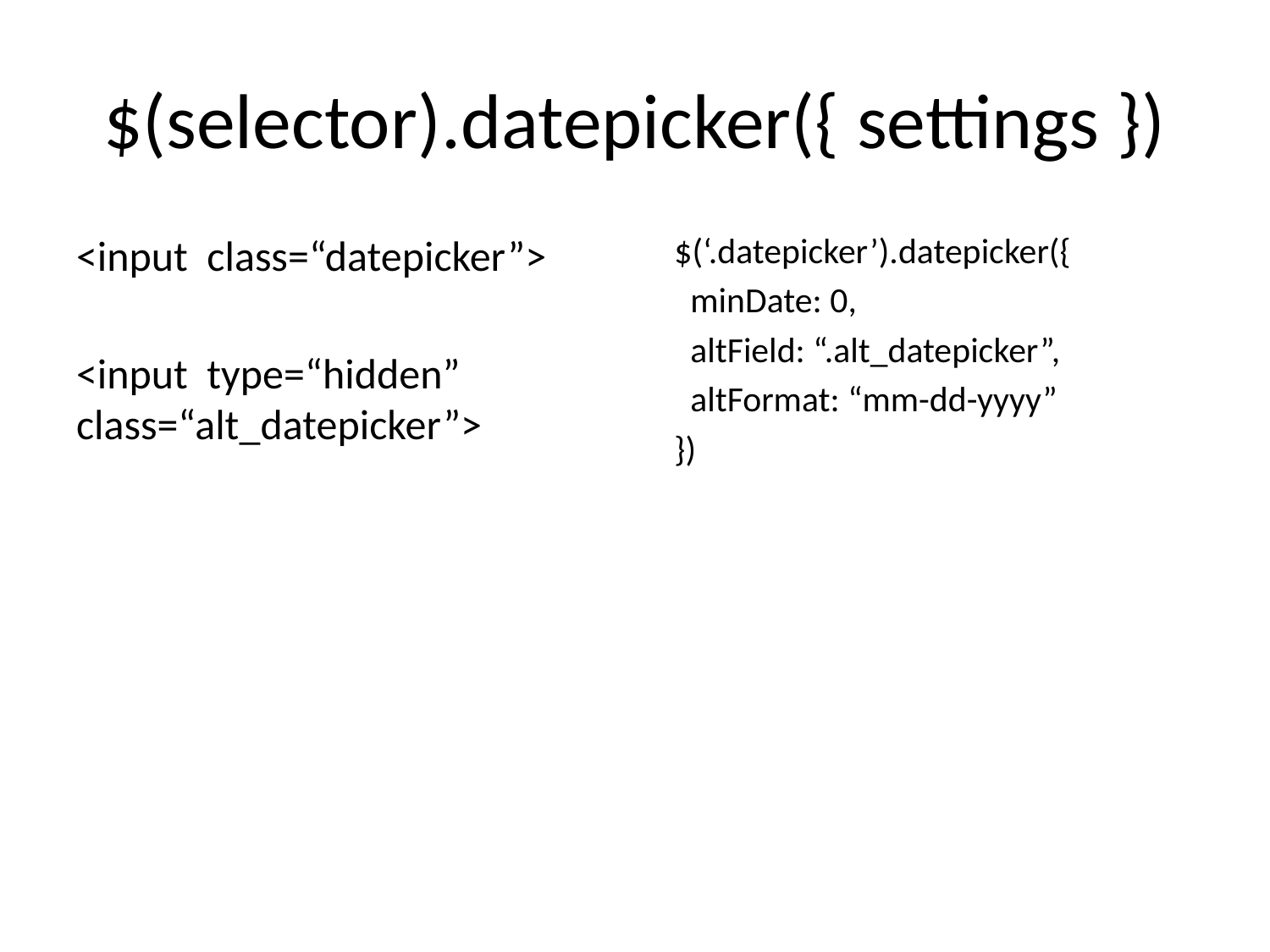

# $(selector).datepicker({ settings })
<input  class=“datepicker”>

<input  type=“hidden” class=“alt_datepicker”>

$(‘.datepicker’).datepicker({
  minDate: 0,
  altField: “.alt_datepicker”,
  altFormat: “mm-dd-yyyy”
})